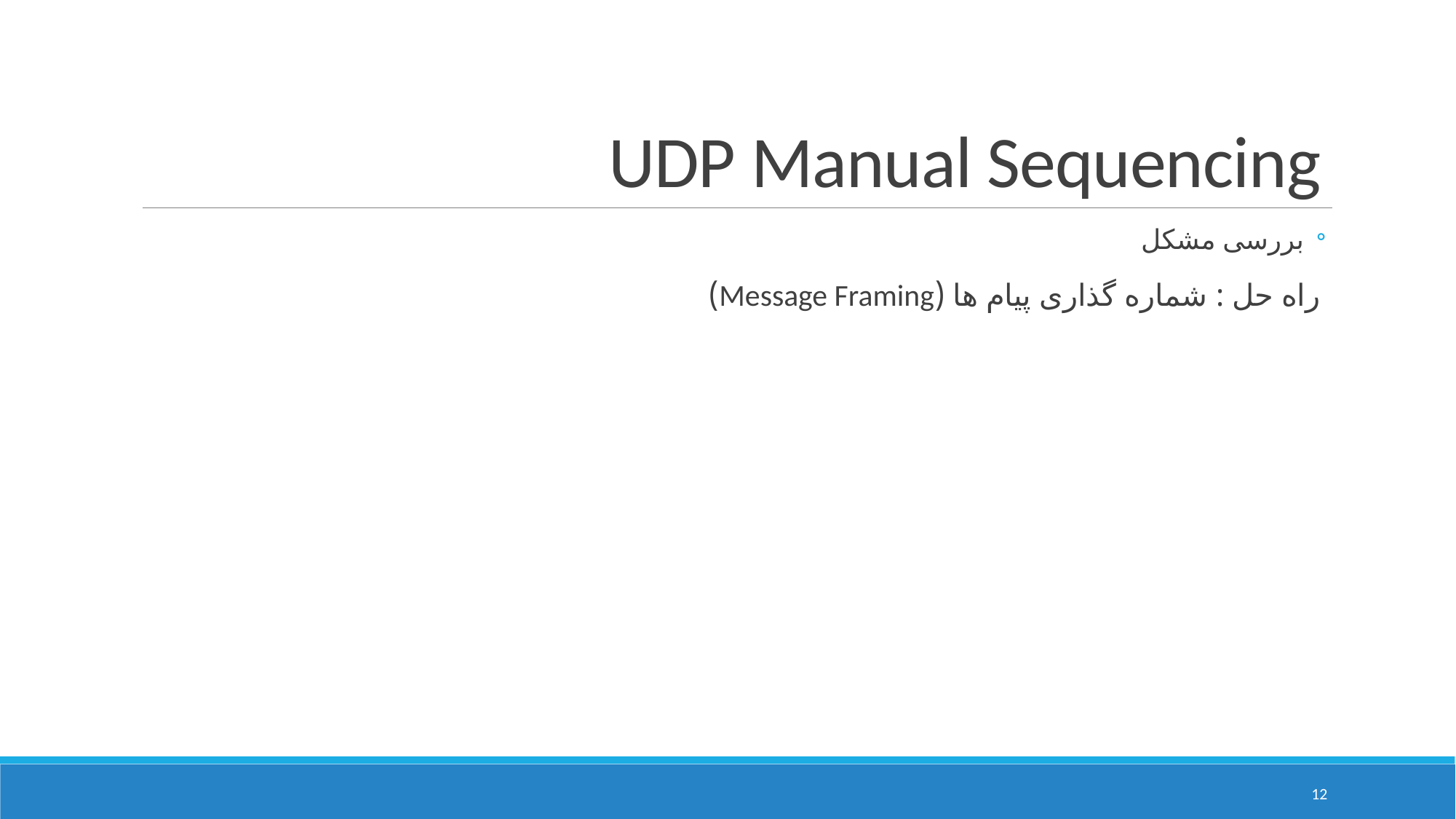

# UDP Manual Sequencing
بررسی مشکل
راه حل : شماره گذاری پیام ها (Message Framing)
12